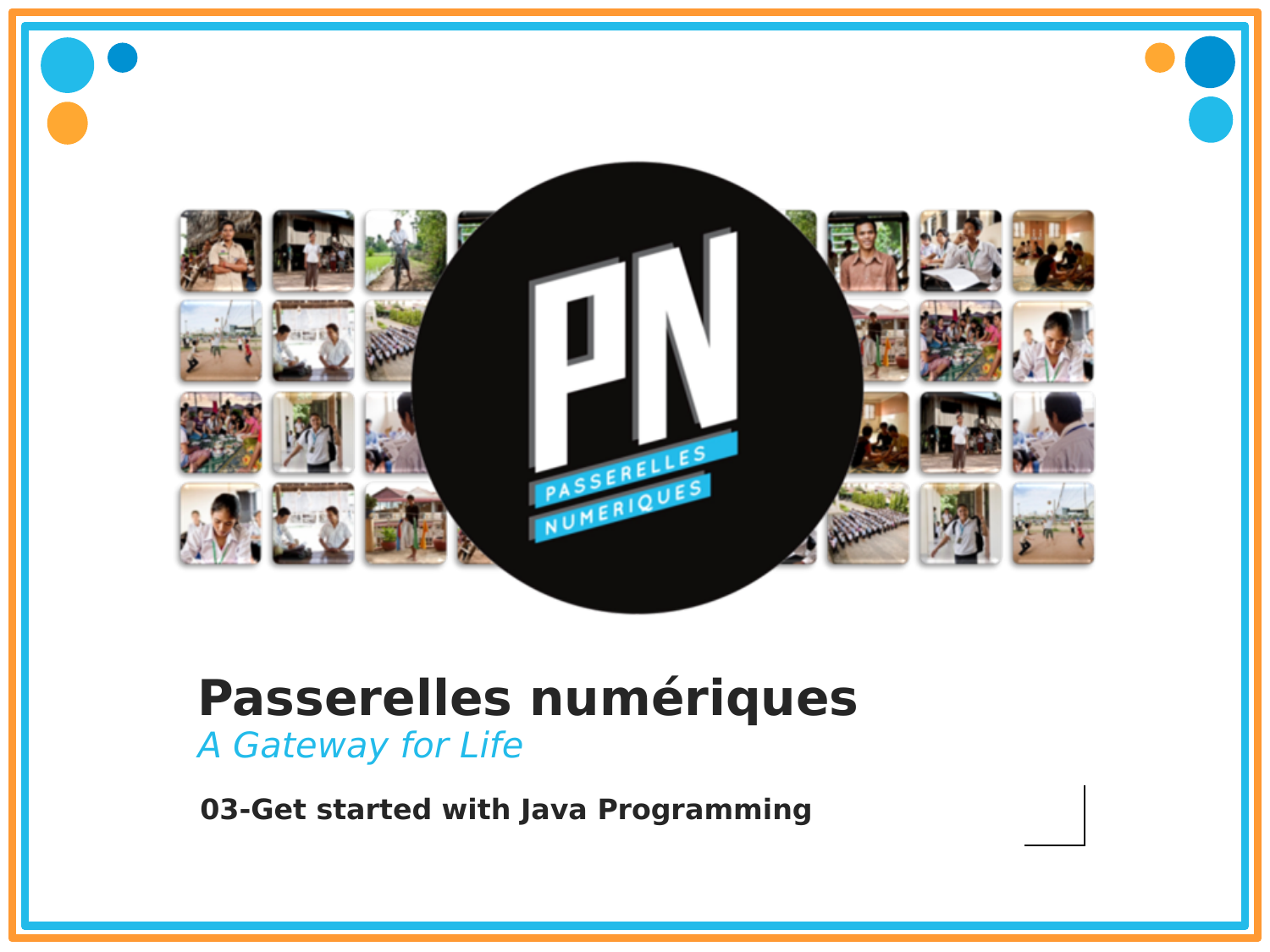

# Passerelles numériques
A Gateway for Life
03-Get started with Java Programming